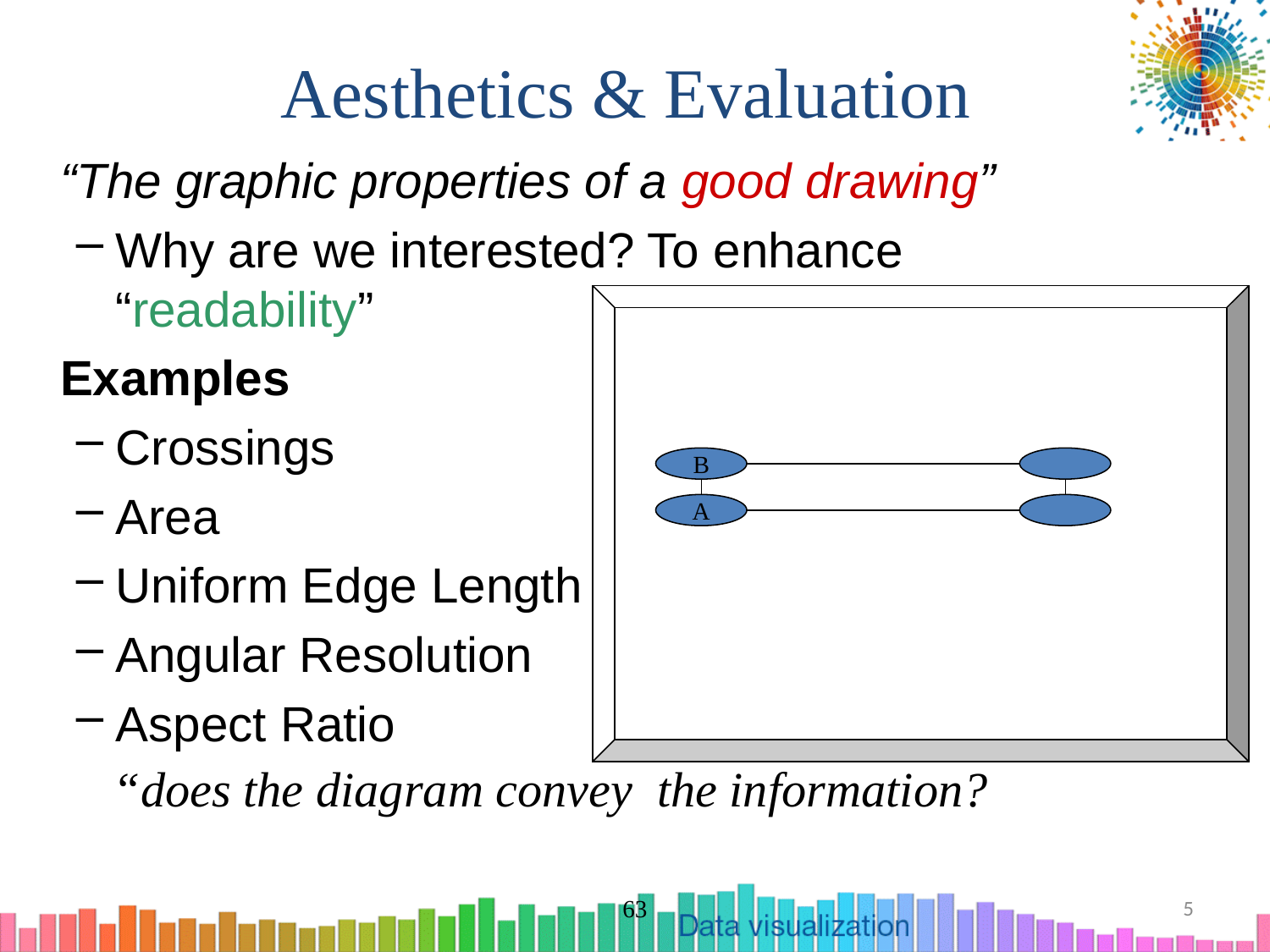

Aesthetics & Evaluation
	“The graphic properties of a good drawing”
Why are we interested? To enhance “readability”
	Examples
Crossings
Area
Uniform Edge Length
Angular Resolution
Aspect Ratio

B

A

B

A

B

A

B

A

B
A

B

A

A

B

B

A

	“does the diagram convey  the information?

63
5